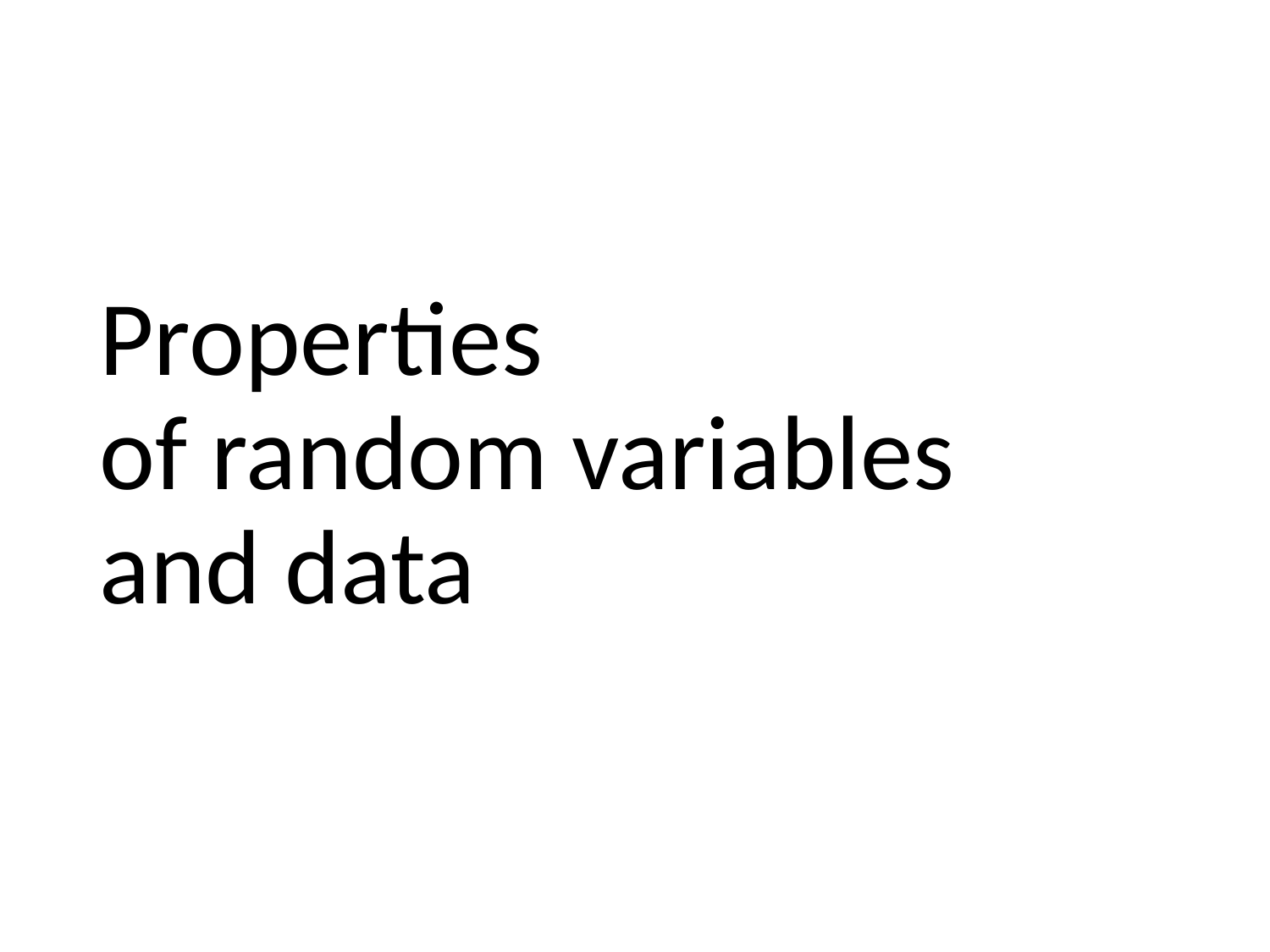

# Properties of random variables and data